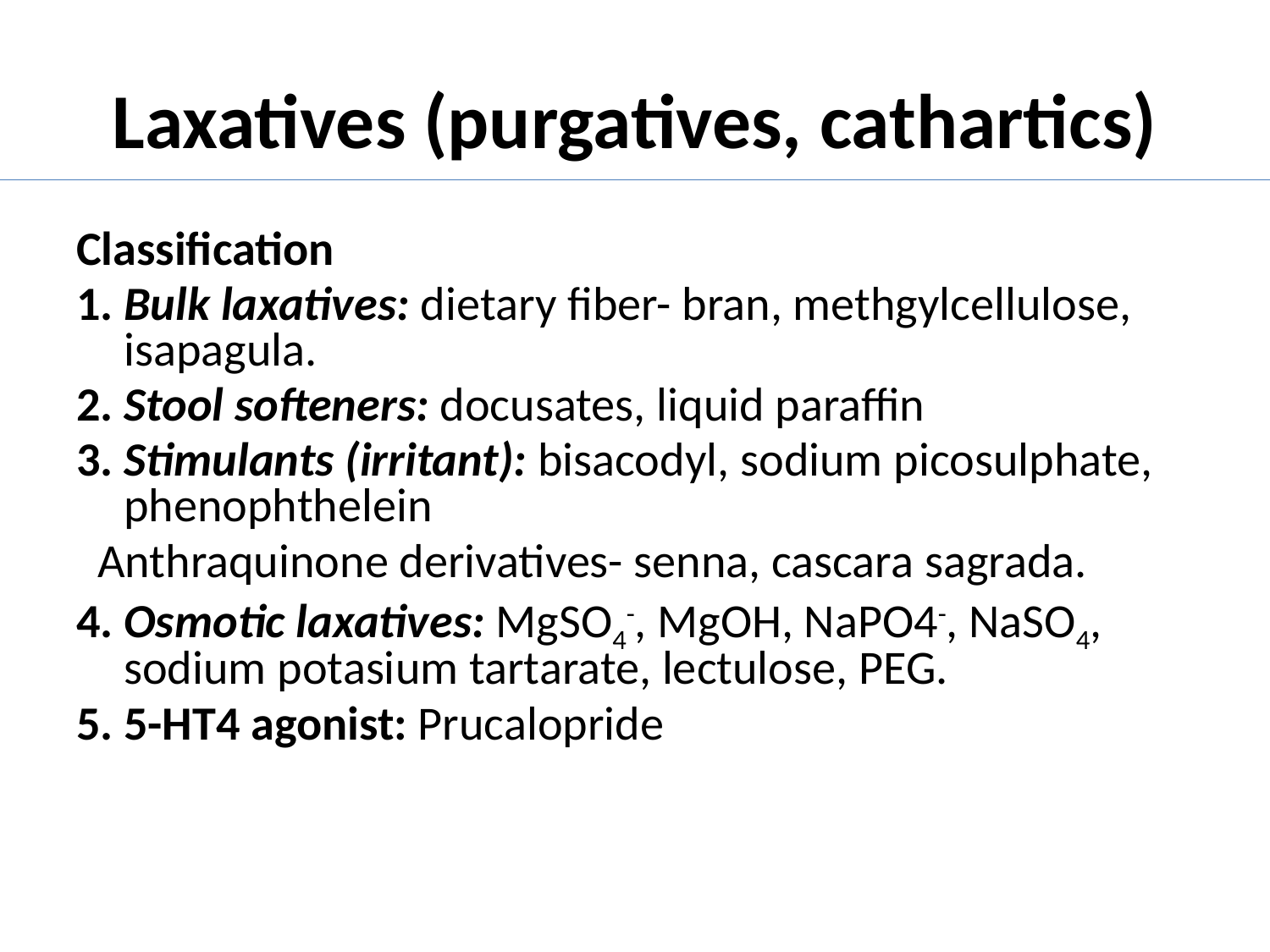

# Laxatives (purgatives, cathartics)
Classification
1. Bulk laxatives: dietary fiber- bran, methgylcellulose, isapagula.
2. Stool softeners: docusates, liquid paraffin
3. Stimulants (irritant): bisacodyl, sodium picosulphate, phenophthelein
  Anthraquinone derivatives- senna, cascara sagrada.
4. Osmotic laxatives: MgSO4-, MgOH, NaPO4-, NaSO4, sodium potasium tartarate, lectulose, PEG.
5. 5-HT4 agonist: Prucalopride